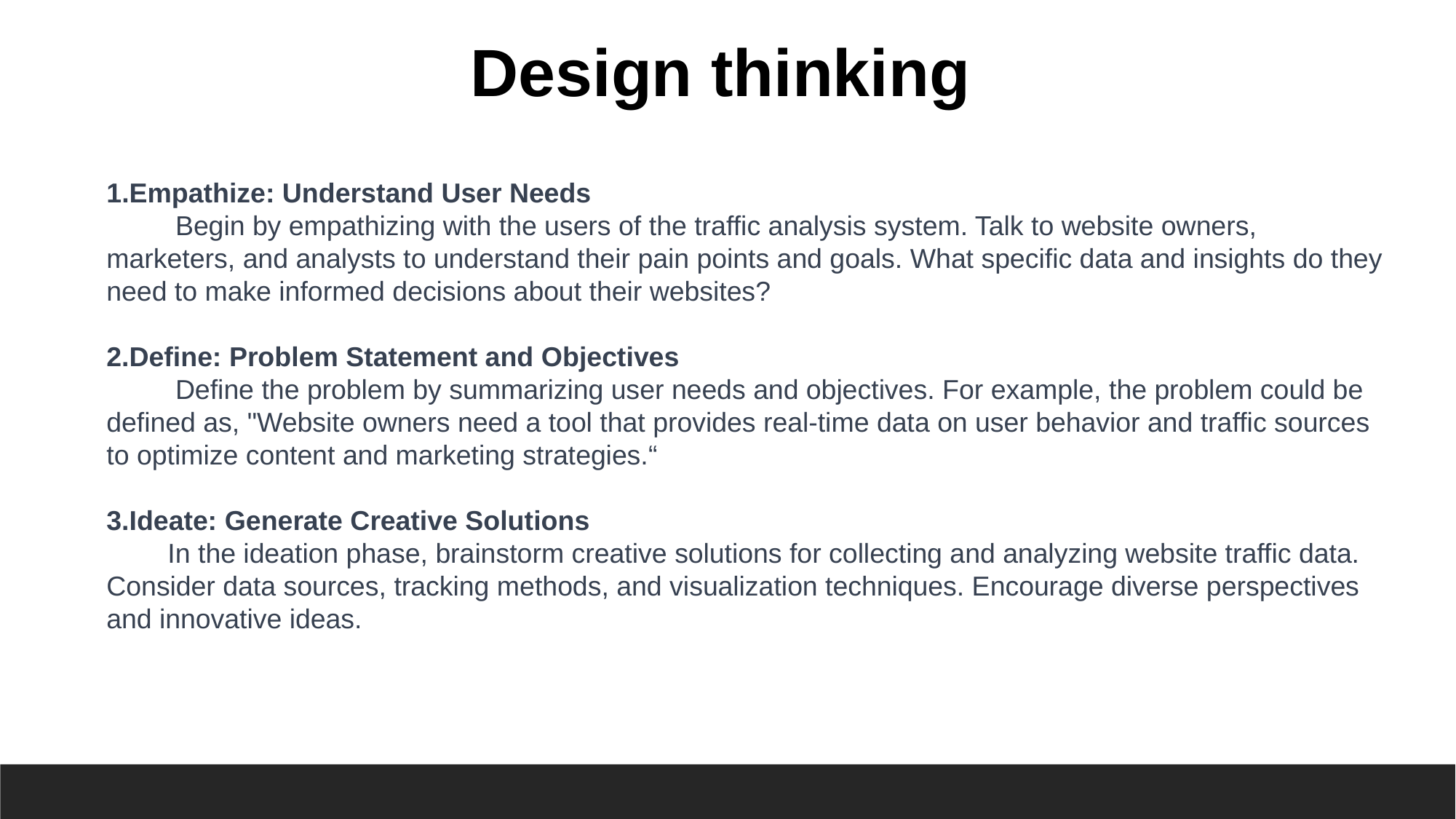

Design thinking
Empathize: Understand User Needs
         Begin by empathizing with the users of the traffic analysis system. Talk to website owners, marketers, and analysts to understand their pain points and goals. What specific data and insights do they need to make informed decisions about their websites?

2.Define: Problem Statement and Objectives
         Define the problem by summarizing user needs and objectives. For example, the problem could be defined as, "Website owners need a tool that provides real-time data on user behavior and traffic sources to optimize content and marketing strategies.“

3.Ideate: Generate Creative Solutions
        In the ideation phase, brainstorm creative solutions for collecting and analyzing website traffic data. Consider data sources, tracking methods, and visualization techniques. Encourage diverse perspectives and innovative ideas.